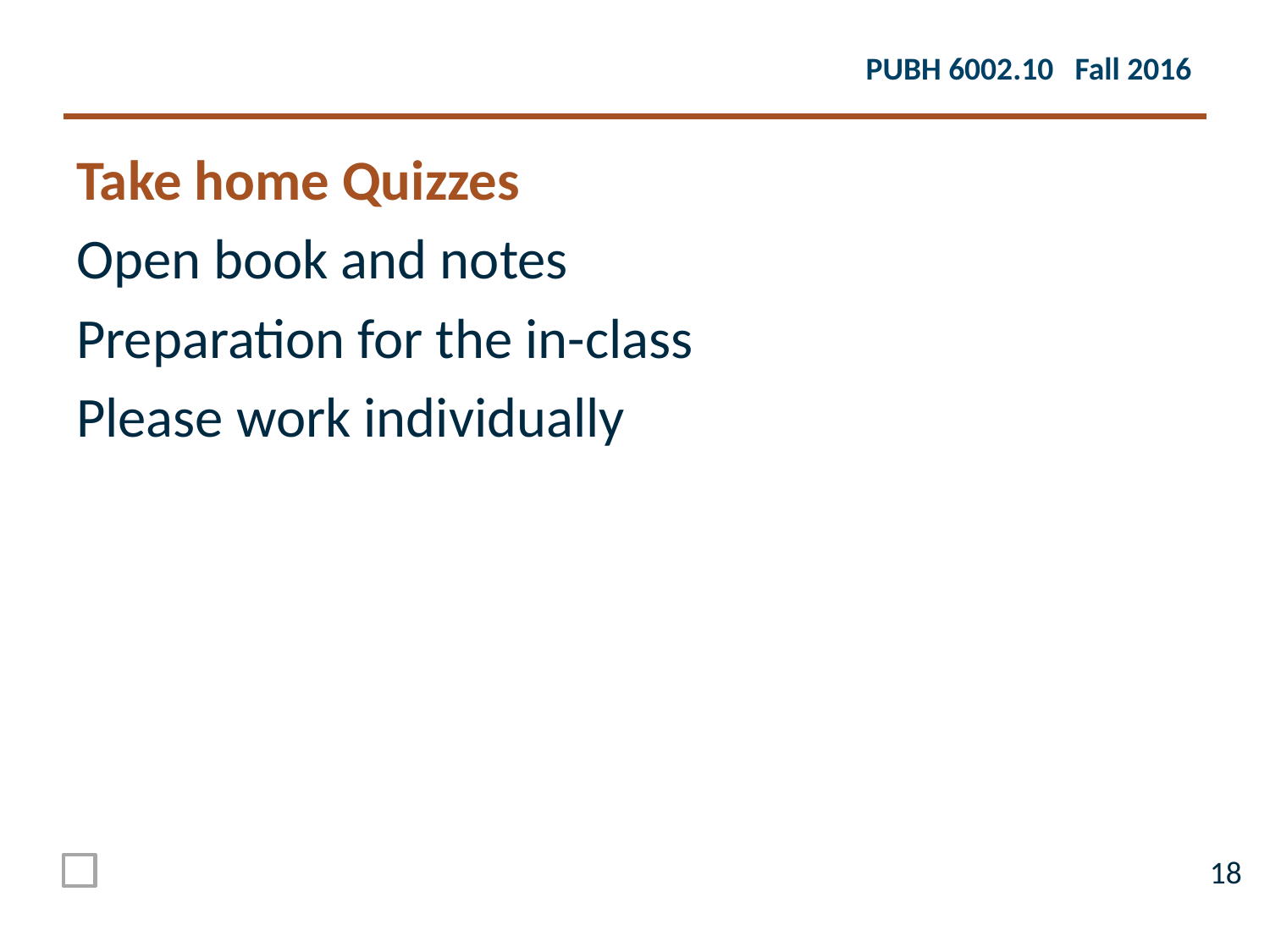

Take home Quizzes
Open book and notes
Preparation for the in-class
Please work individually